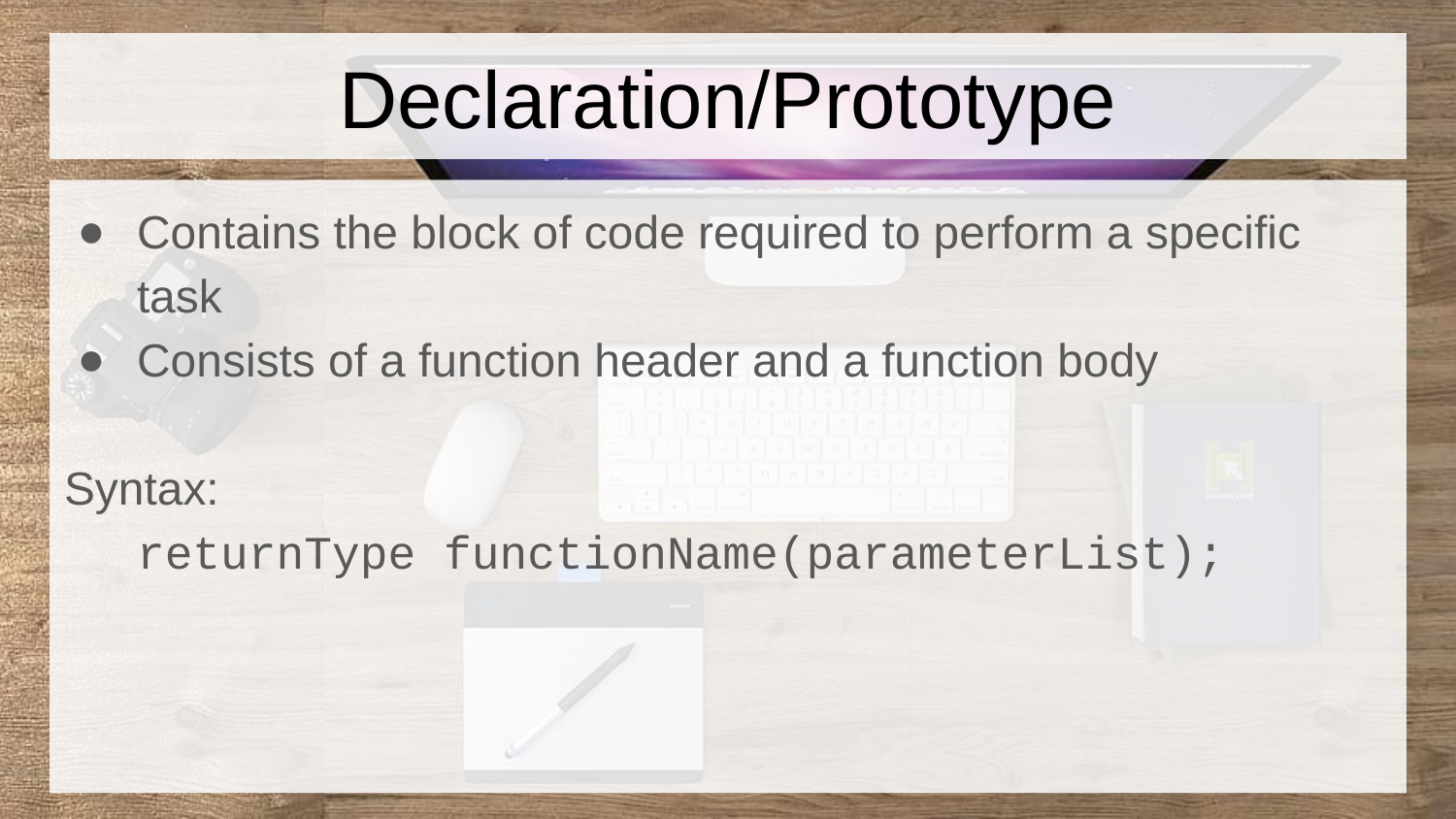

# Declaration/Prototype
Contains the block of code required to perform a specific task
Consists of a function header and a function body

Syntax:
returnType functionName(parameterList);